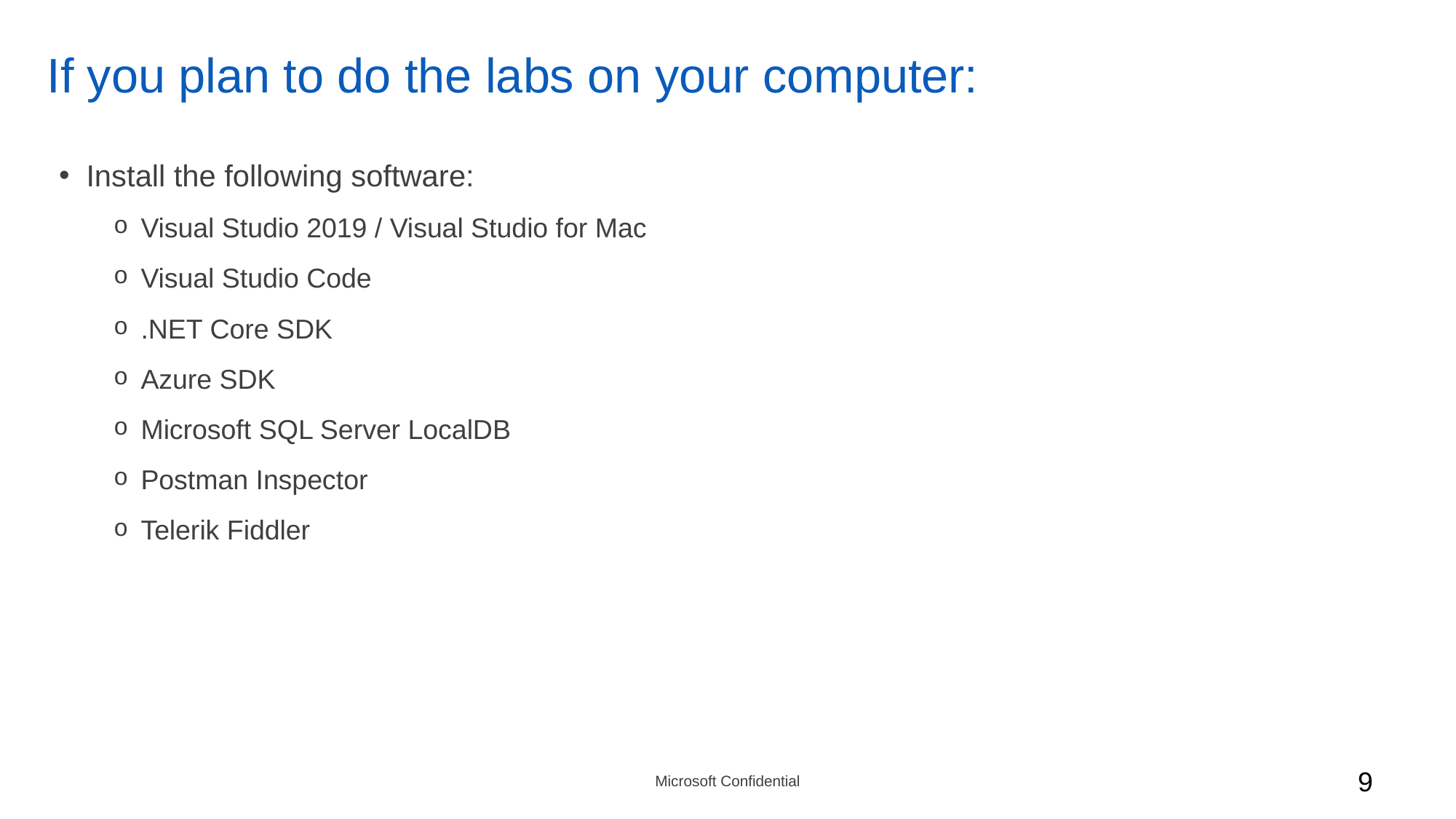

# If you plan to do the labs on your computer:
Install the following software:
Visual Studio 2019 / Visual Studio for Mac
Visual Studio Code
.NET Core SDK
Azure SDK
Microsoft SQL Server LocalDB
Postman Inspector
Telerik Fiddler
9